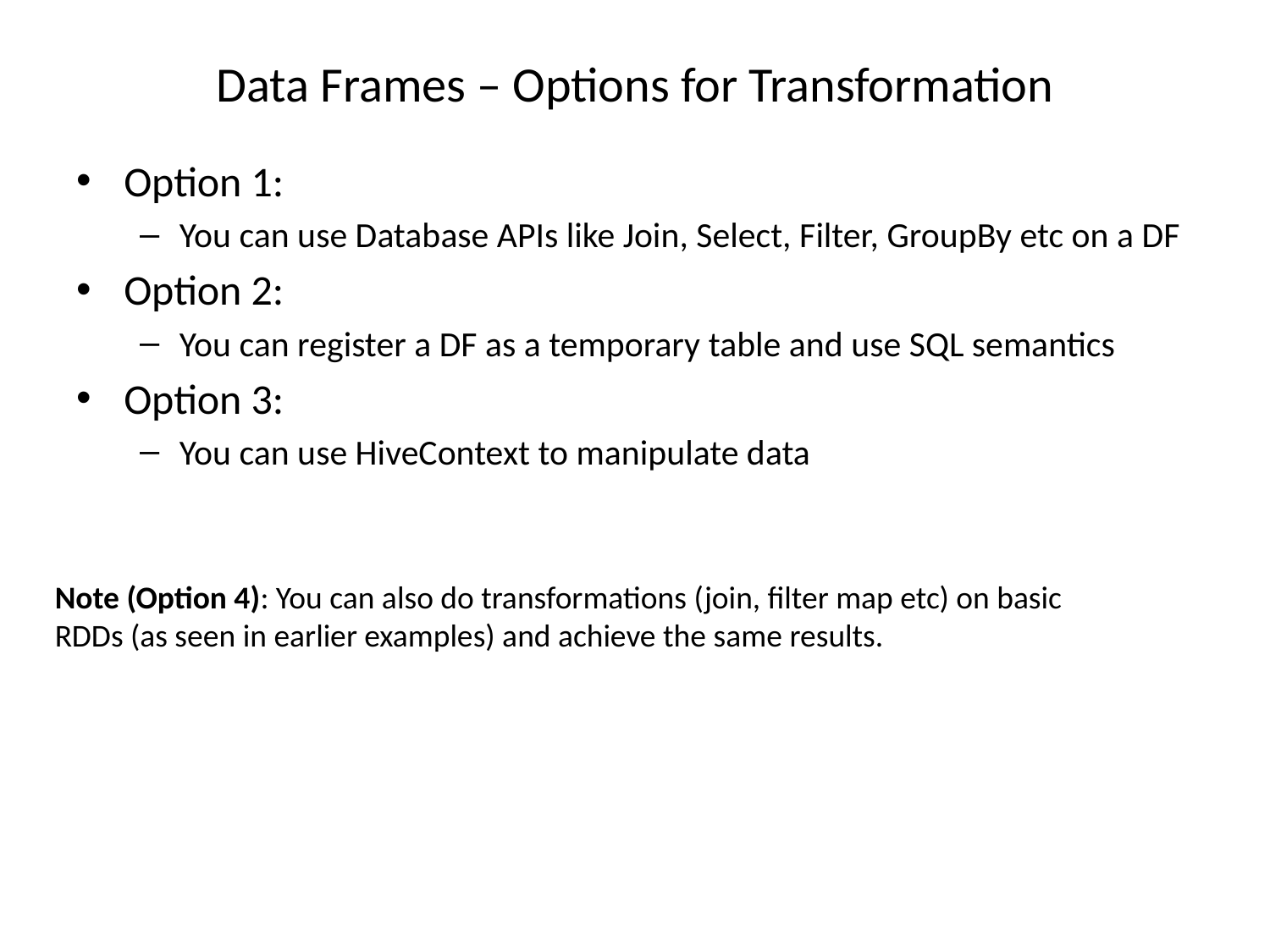

# Data Frames – Options for Transformation
Option 1:
You can use Database APIs like Join, Select, Filter, GroupBy etc on a DF
Option 2:
You can register a DF as a temporary table and use SQL semantics
Option 3:
You can use HiveContext to manipulate data
Note (Option 4): You can also do transformations (join, filter map etc) on basic RDDs (as seen in earlier examples) and achieve the same results.